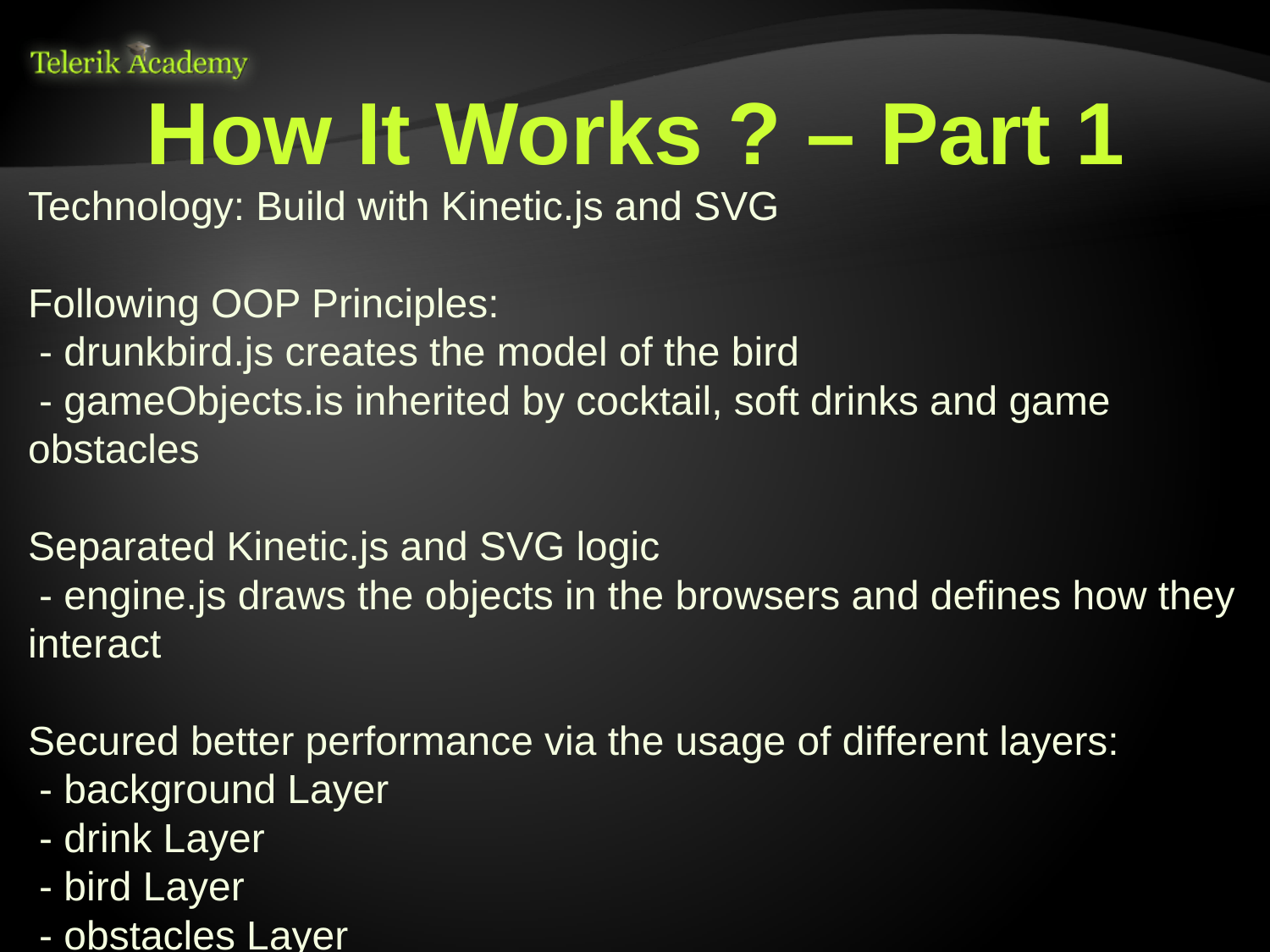

# How It Works ? – Part 1
Technology: Build with Kinetic.js and SVG

Following OOP Principles:
 - drunkbird.js creates the model of the bird
 - gameObjects.is inherited by cocktail, soft drinks and game obstacles

Separated Kinetic.js and SVG logic
 - engine.js draws the objects in the browsers and defines how they interact

Secured better performance via the usage of different layers:
 - background Layer
 - drink Layer
 - bird Layer
 - obstacles Layer